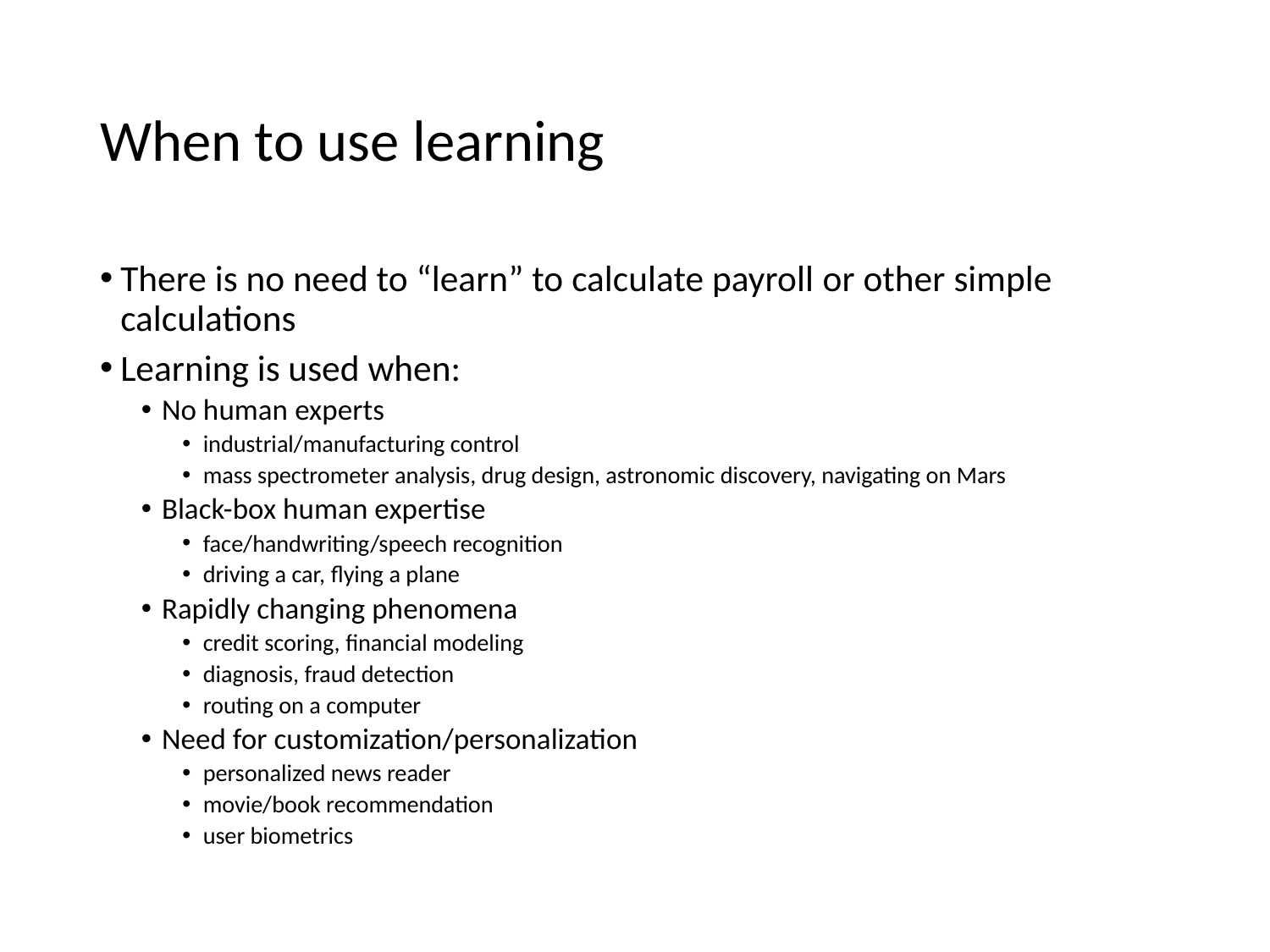

# When to use learning
There is no need to “learn” to calculate payroll or other simple calculations
Learning is used when:
No human experts
industrial/manufacturing control
mass spectrometer analysis, drug design, astronomic discovery, navigating on Mars
Black-box human expertise
face/handwriting/speech recognition
driving a car, flying a plane
Rapidly changing phenomena
credit scoring, financial modeling
diagnosis, fraud detection
routing on a computer
Need for customization/personalization
personalized news reader
movie/book recommendation
user biometrics